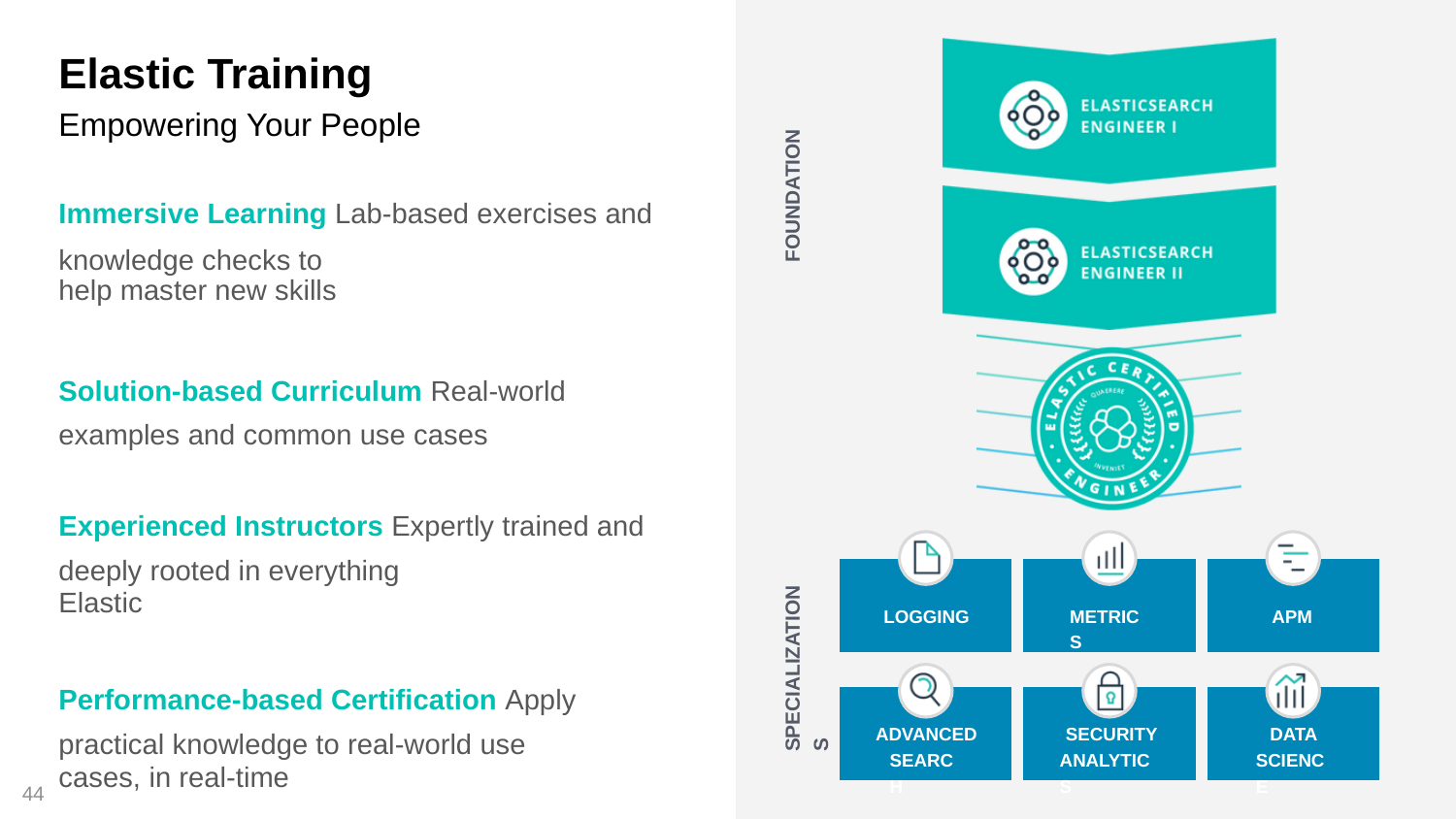

Elastic Training
Empowering Your People

FOUNDATION
Immersive Learning Lab-based exercises and knowledge checks to
help master new skills

Solution-based Curriculum Real-world examples and common use cases
Experienced Instructors Expertly trained and deeply rooted in everything
Elastic

LOGGING
METRICS
APM
SPECIALIZATIONS

Performance-based Certification Apply practical knowledge to real-world use
cases, in real-time
ADVANCED
SECURITY
DATA
SEARCH
ANALYTICS
SCIENCE

44